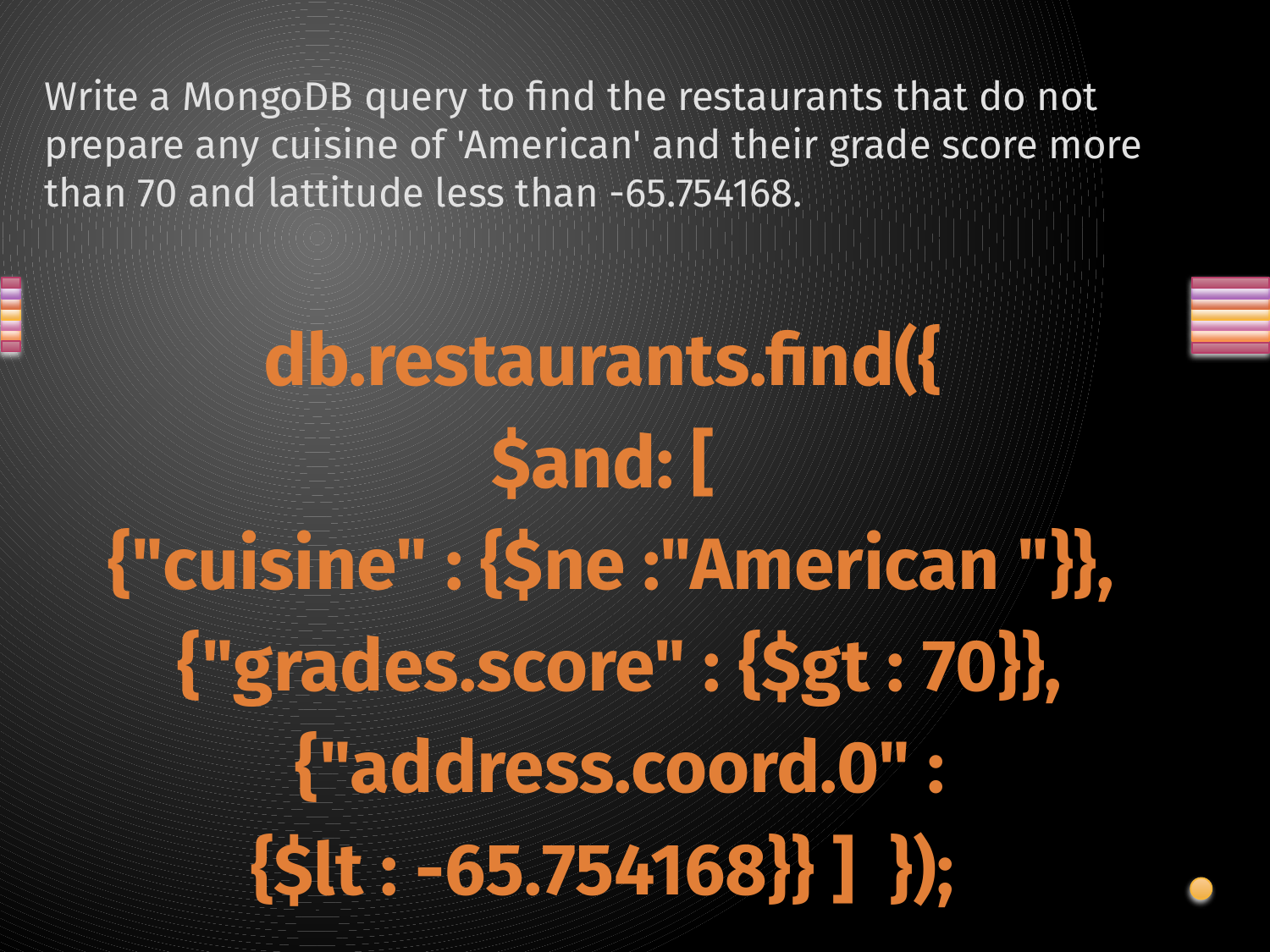

# Write a MongoDB query to find the restaurants that do not prepare any cuisine of 'American' and their grade score more than 70 and lattitude less than -65.754168.
db.restaurants.find({
$and: [
 {"cuisine" : {$ne :"American "}},
  {"grades.score" : {$gt : 70}},
   {"address.coord.0" :
{$lt : -65.754168}} ]  });